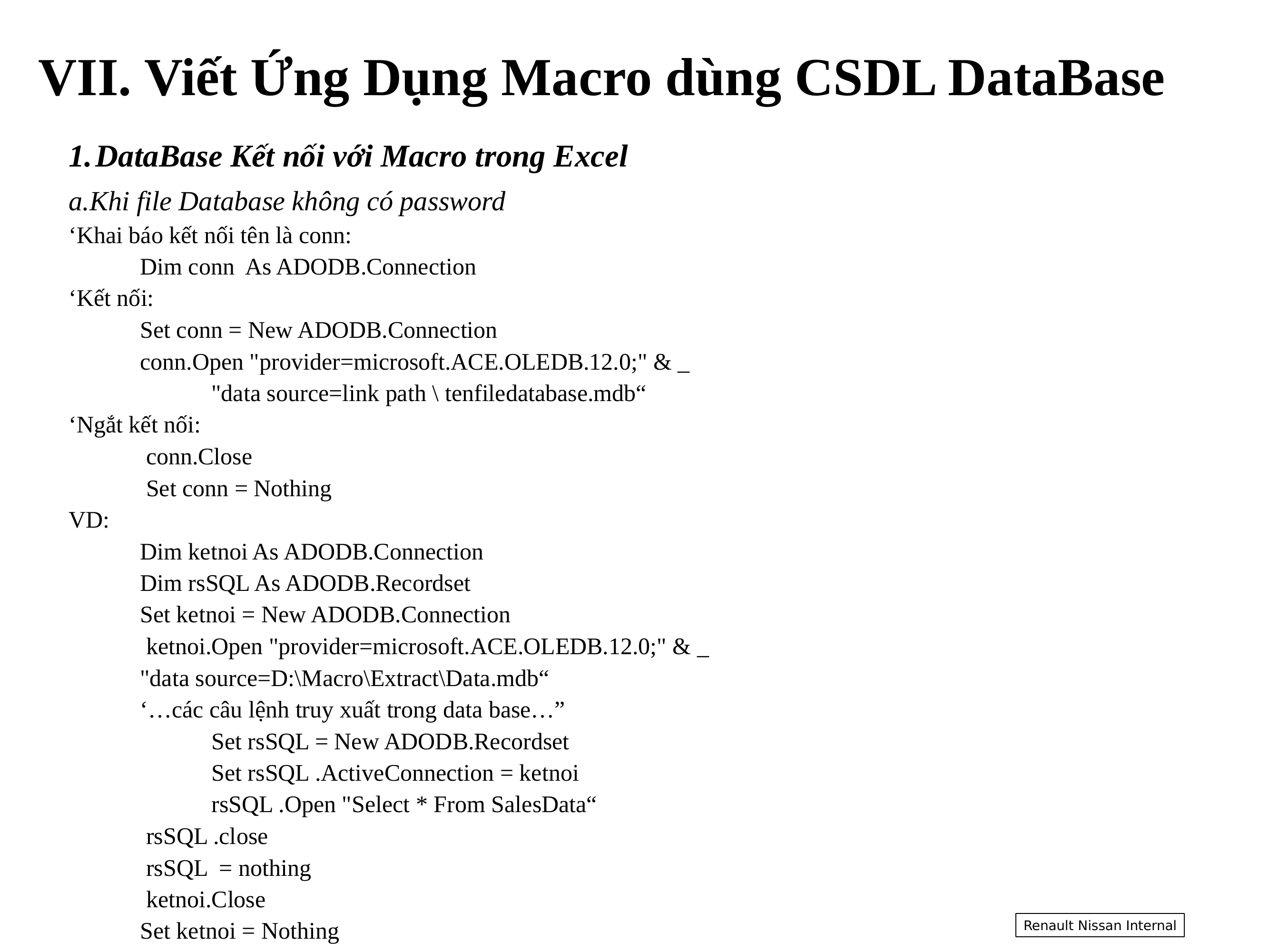

VII. Viết Ứng Dụng Macro dùng CSDL DataBase
DataBase Kết nối với Macro trong Excel
a.Khi file Database không có password
‘Khai báo kết nối tên là conn:
	Dim conn  As ADODB.Connection
‘Kết nối:
	Set conn = New ADODB.Connection
    	conn.Open "provider=microsoft.ACE.OLEDB.12.0;" & _
    		"data source=link path \ tenfiledatabase.mdb“
‘Ngắt kết nối:
	 conn.Close
	 Set conn = Nothing
VD:
	Dim ketnoi As ADODB.Connection
	Dim rsSQL As ADODB.Recordset
	Set ketnoi = New ADODB.Connection
    	 ketnoi.Open "provider=microsoft.ACE.OLEDB.12.0;" & _
    	"data source=D:\Macro\Extract\Data.mdb“
	‘…các câu lệnh truy xuất trong data base…”
		Set rsSQL = New ADODB.Recordset
    		Set rsSQL .ActiveConnection = ketnoi
	 	rsSQL .Open "Select * From SalesData“
	 rsSQL .close
	 rsSQL  = nothing
	 ketnoi.Close
	Set ketnoi = Nothing